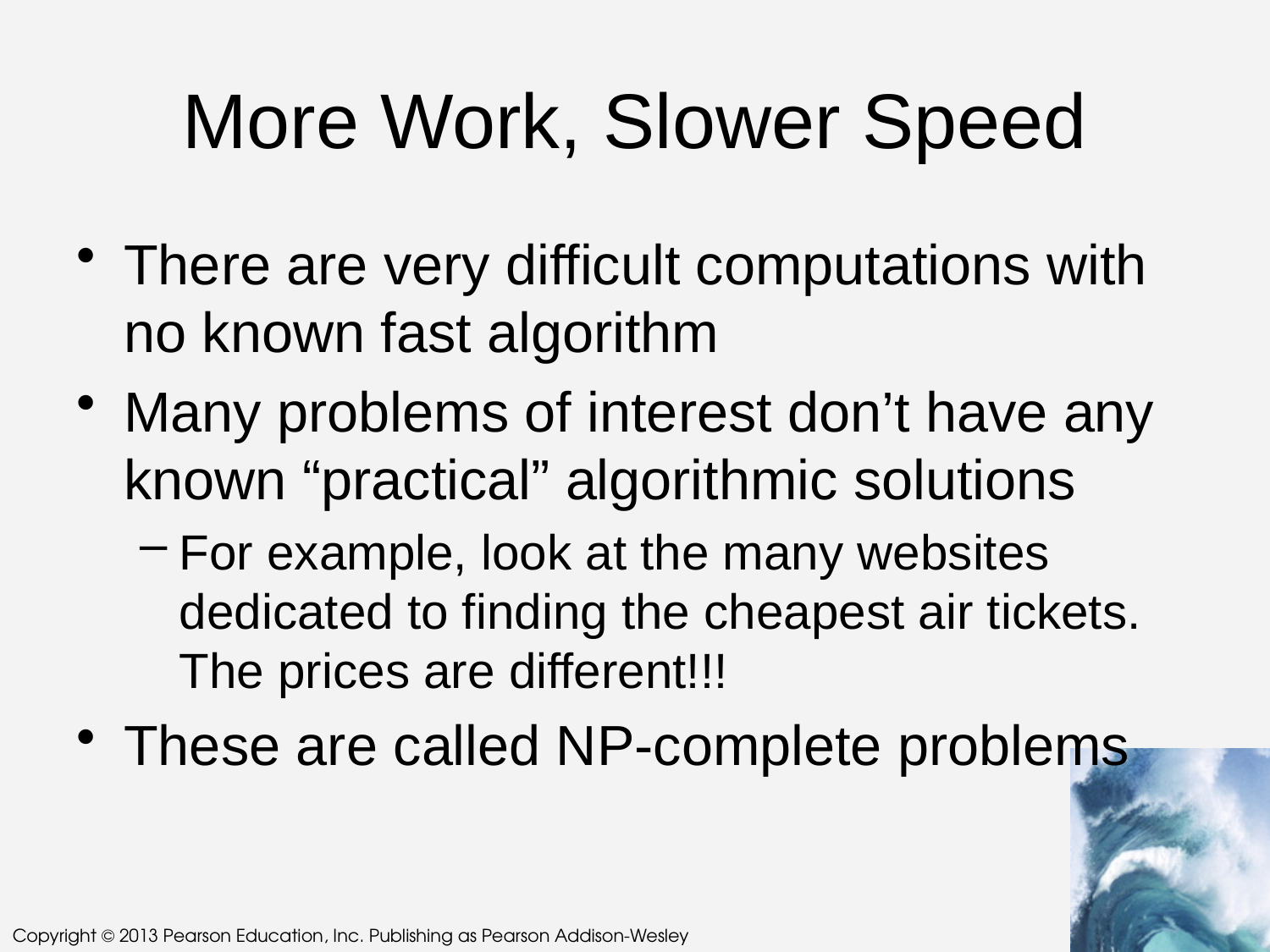

# More Work, Slower Speed
There are very difficult computations with no known fast algorithm
Many problems of interest don’t have any known “practical” algorithmic solutions
For example, look at the many websites dedicated to finding the cheapest air tickets. The prices are different!!!
These are called NP-complete problems